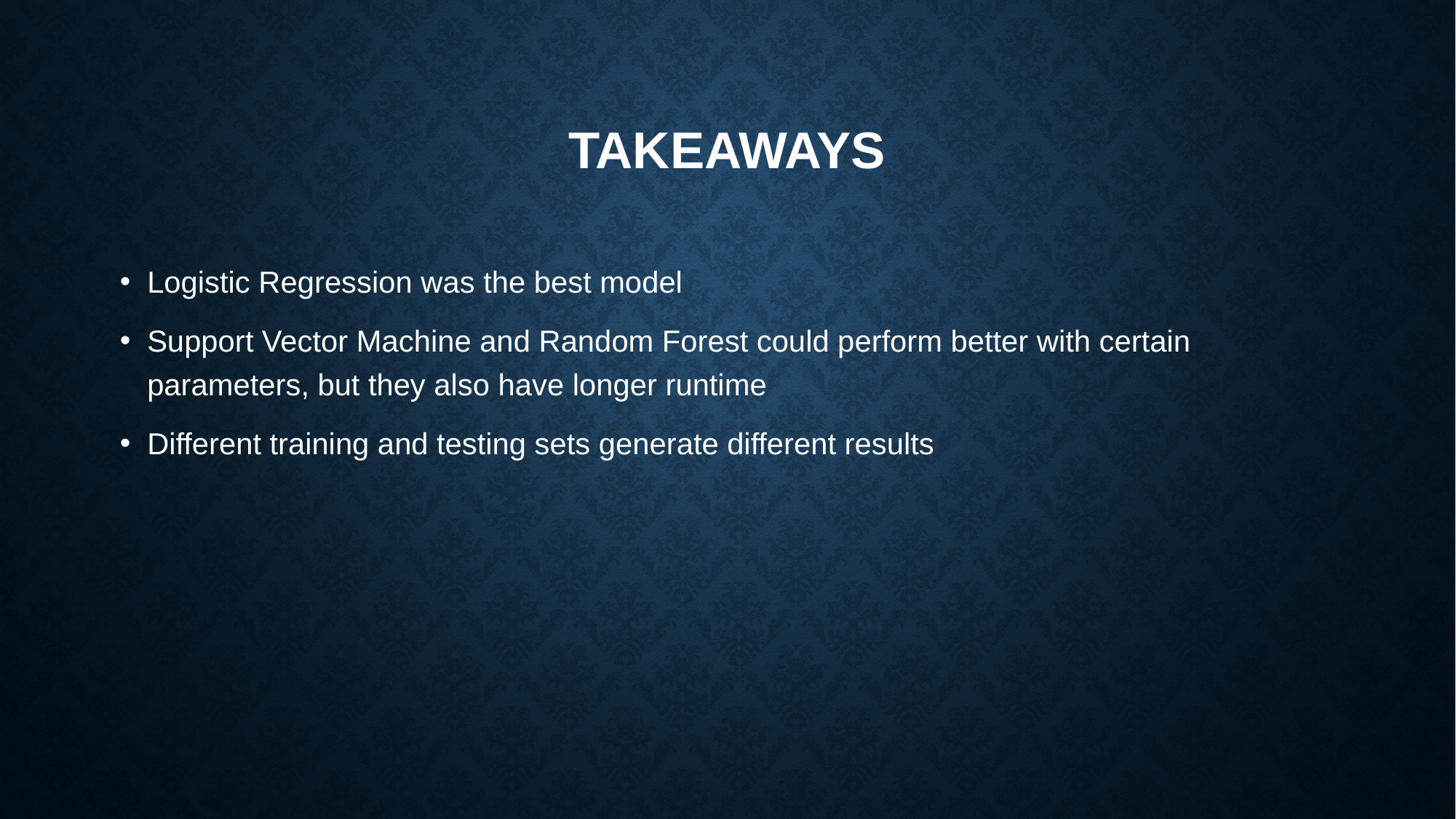

# Takeaways
Logistic Regression was the best model
Support Vector Machine and Random Forest could perform better with certain parameters, but they also have longer runtime
Different training and testing sets generate different results